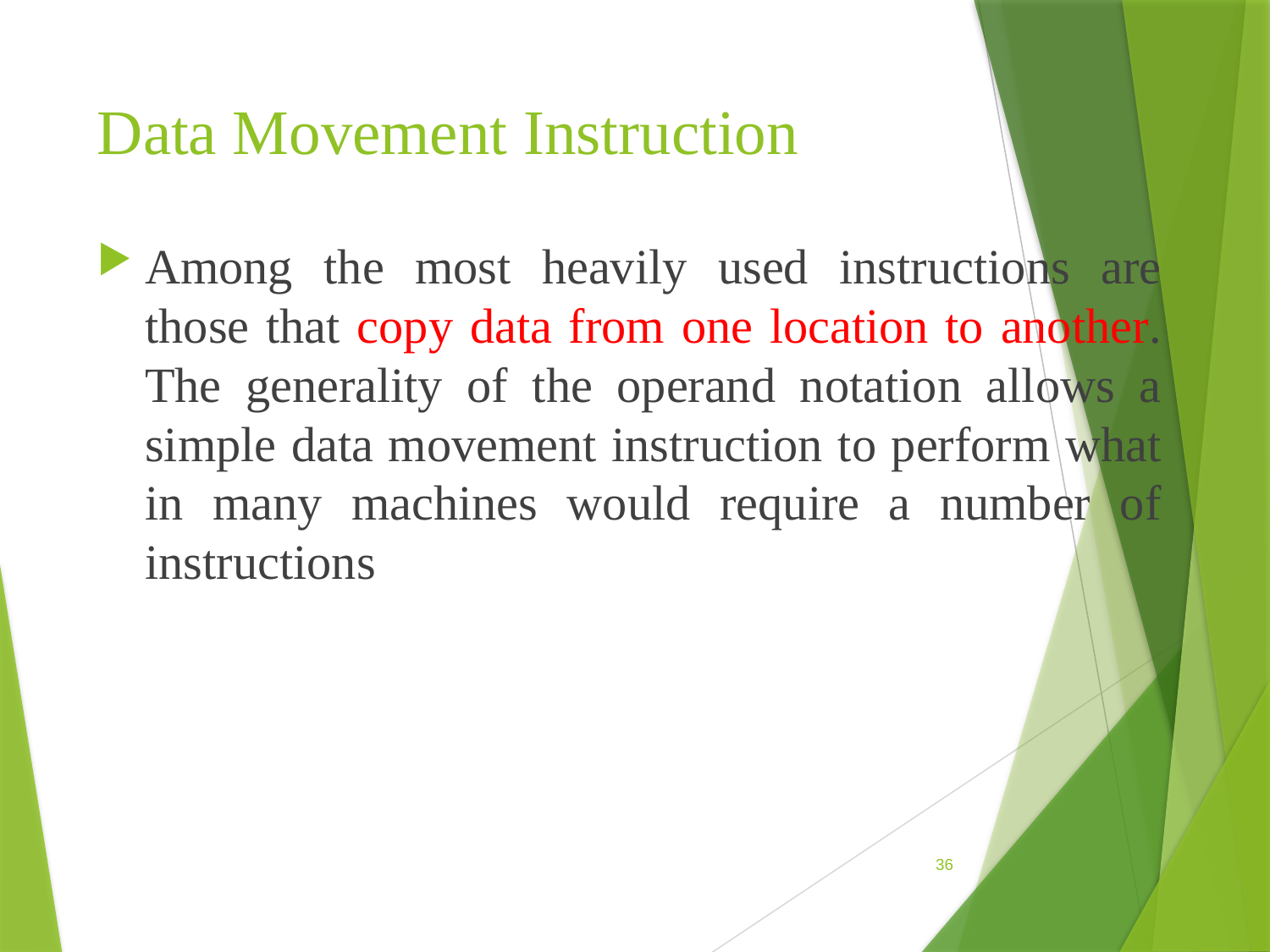

# Data Movement Instruction
Among the most heavily used instructions are those that copy data from one location to another. The generality of the operand notation allows a simple data movement instruction to perform what in many machines would require a number of instructions
36